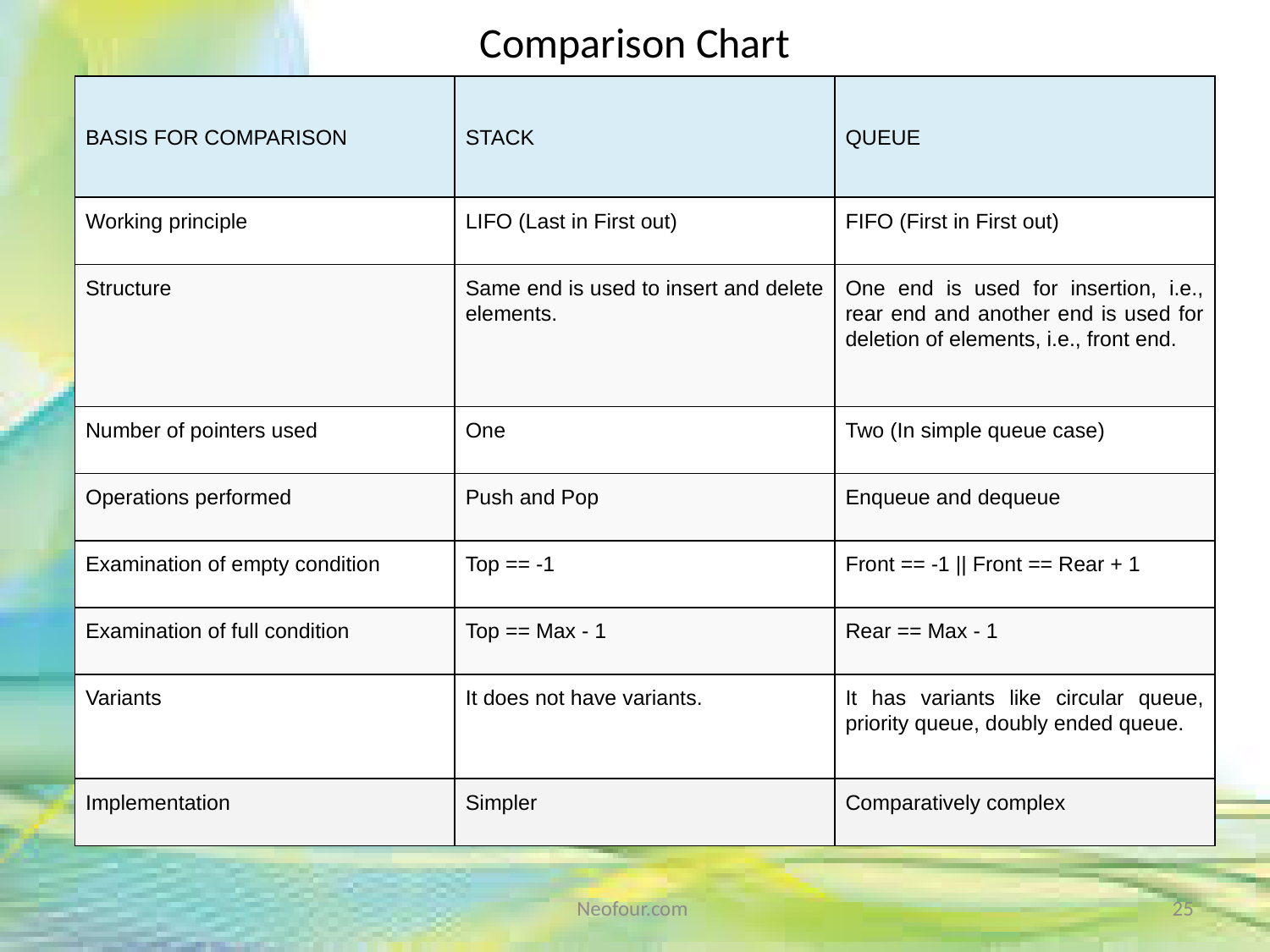

# Comparison Chart
| BASIS FOR COMPARISON | STACK | QUEUE |
| --- | --- | --- |
| Working principle | LIFO (Last in First out) | FIFO (First in First out) |
| Structure | Same end is used to insert and delete elements. | One end is used for insertion, i.e., rear end and another end is used for deletion of elements, i.e., front end. |
| Number of pointers used | One | Two (In simple queue case) |
| Operations performed | Push and Pop | Enqueue and dequeue |
| Examination of empty condition | Top == -1 | Front == -1 || Front == Rear + 1 |
| Examination of full condition | Top == Max - 1 | Rear == Max - 1 |
| Variants | It does not have variants. | It has variants like circular queue, priority queue, doubly ended queue. |
| Implementation | Simpler | Comparatively complex |
Neofour.com
25